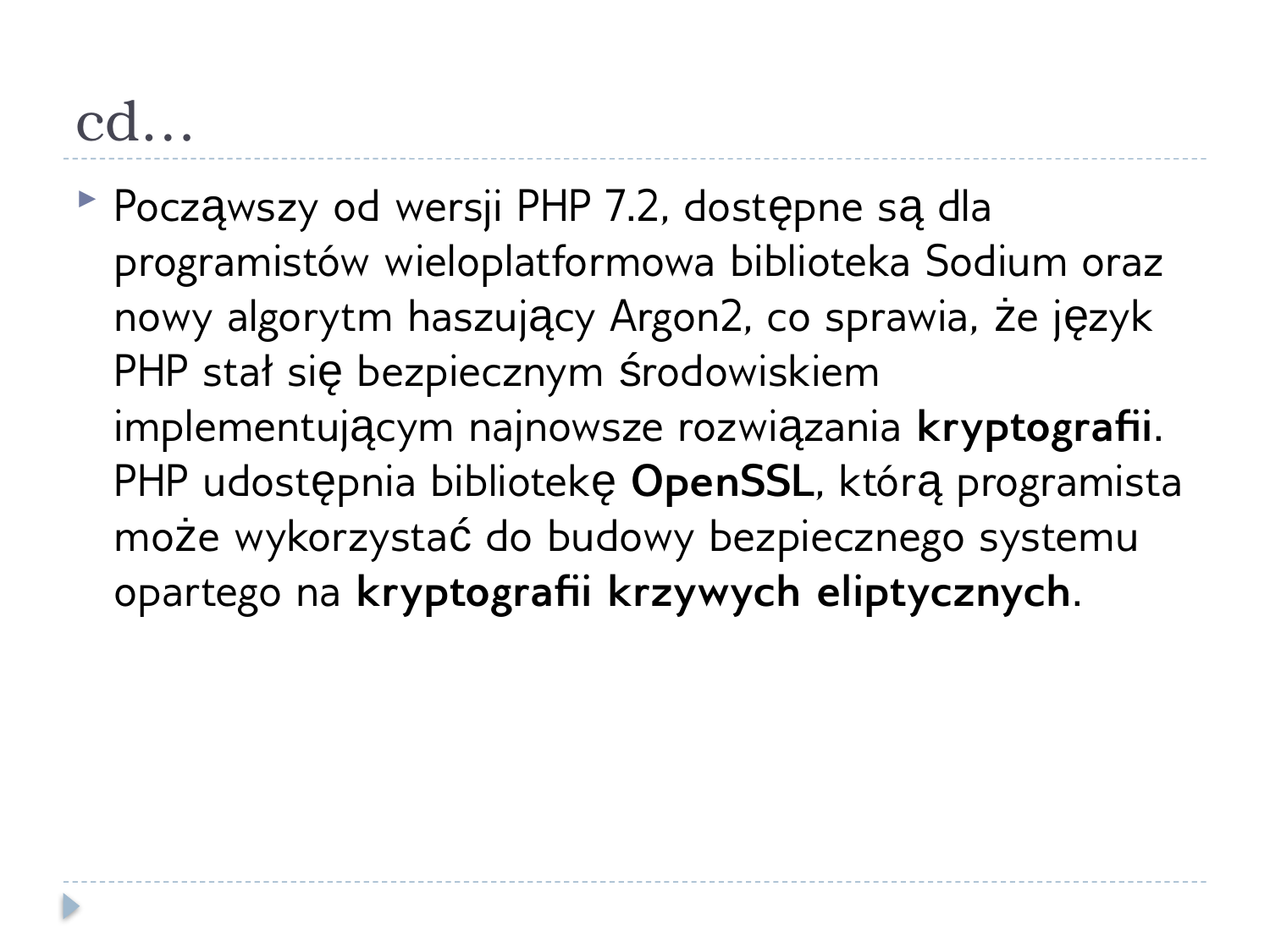

# cd…
Począwszy od wersji PHP 7.2, dostępne są dla programistów wieloplatformowa biblioteka Sodium oraz nowy algorytm haszujący Argon2, co sprawia, że język PHP stał się bezpiecznym środowiskiem implementującym najnowsze rozwiązania kryptografii. PHP udostępnia bibliotekę OpenSSL, którą programista może wykorzystać do budowy bezpiecznego systemu opartego na kryptografii krzywych eliptycznych.